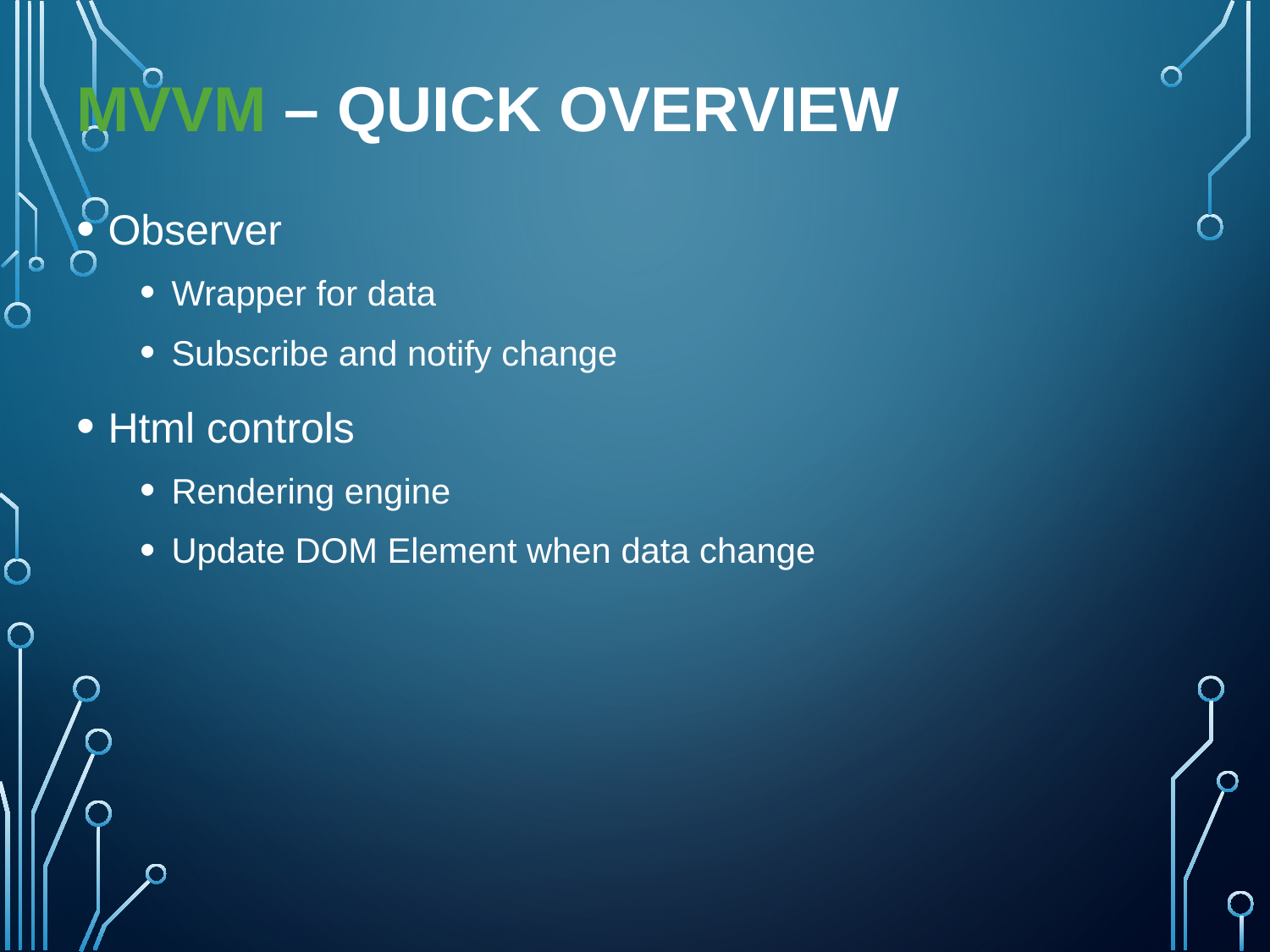

# MVVM – quick overview
Observer
Wrapper for data
Subscribe and notify change
Html controls
Rendering engine
Update DOM Element when data change